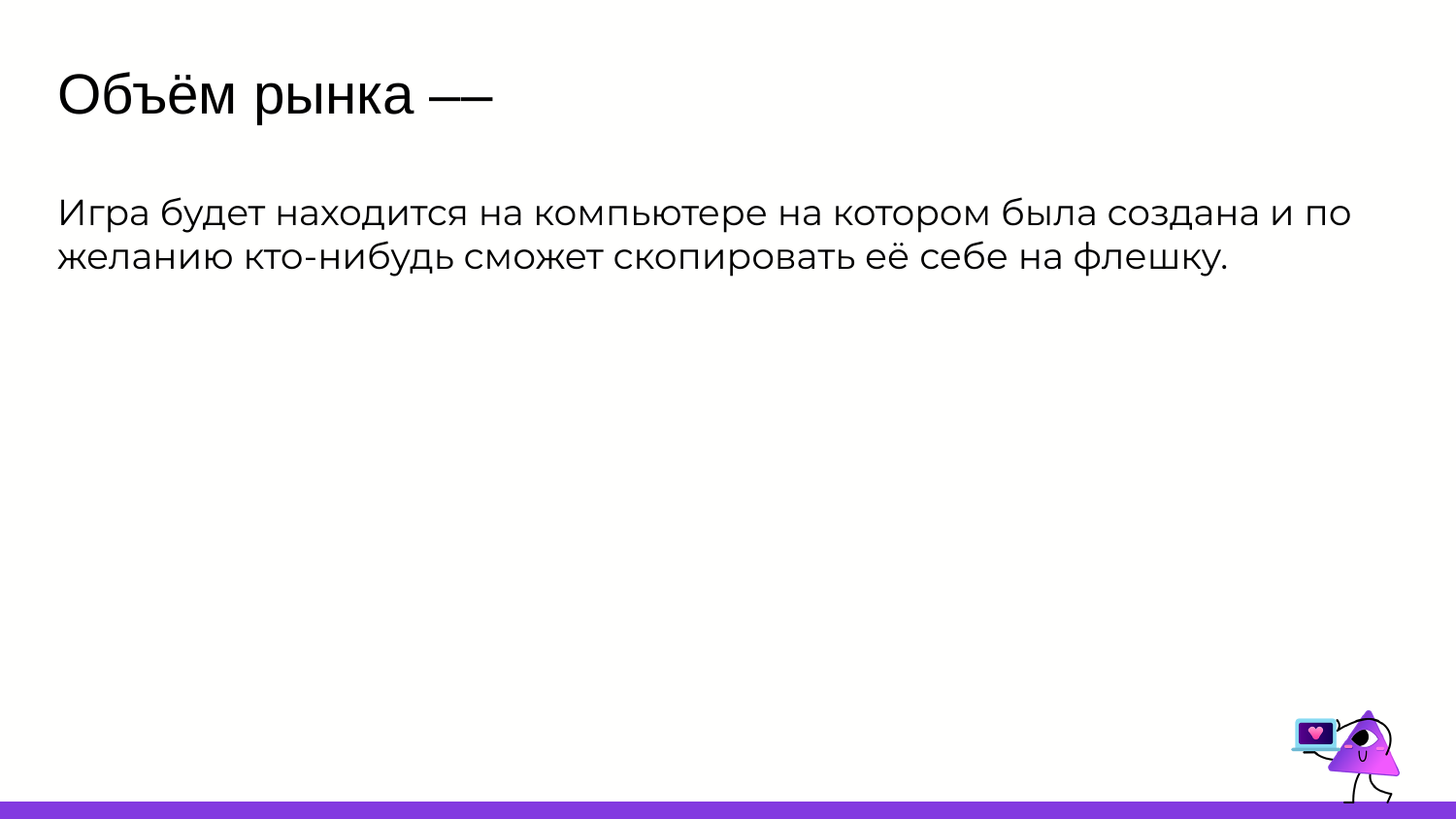

# Объём рынка ––
Игра будет находится на компьютере на котором была создана и по желанию кто-нибудь сможет скопировать её себе на флешку.